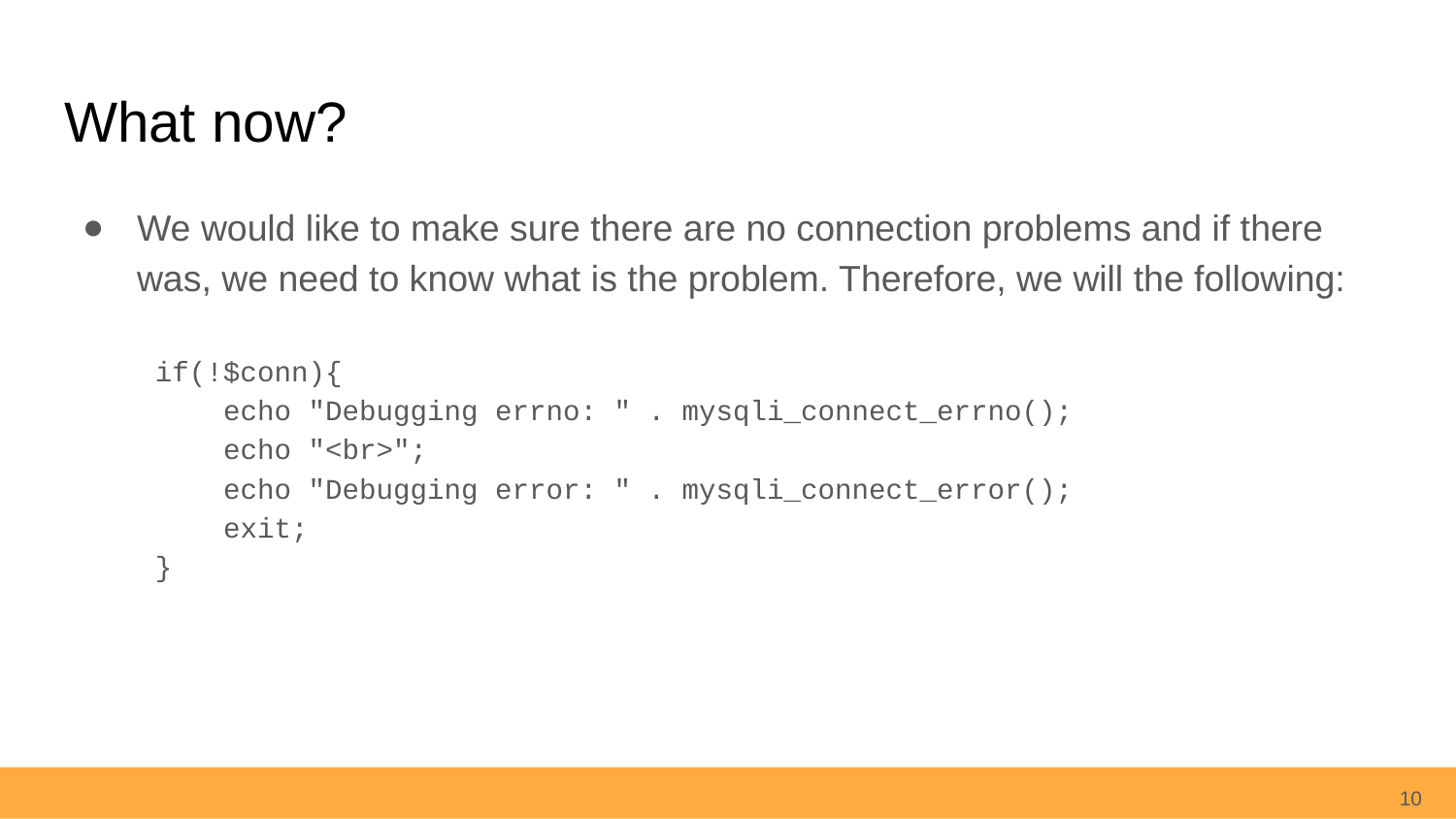

# What now?
We would like to make sure there are no connection problems and if there was, we need to know what is the problem. Therefore, we will the following:

if(!$conn){
    echo "Debugging errno: " . mysqli_connect_errno();
    echo "<br>";
    echo "Debugging error: " . mysqli_connect_error();
    exit;
}

10